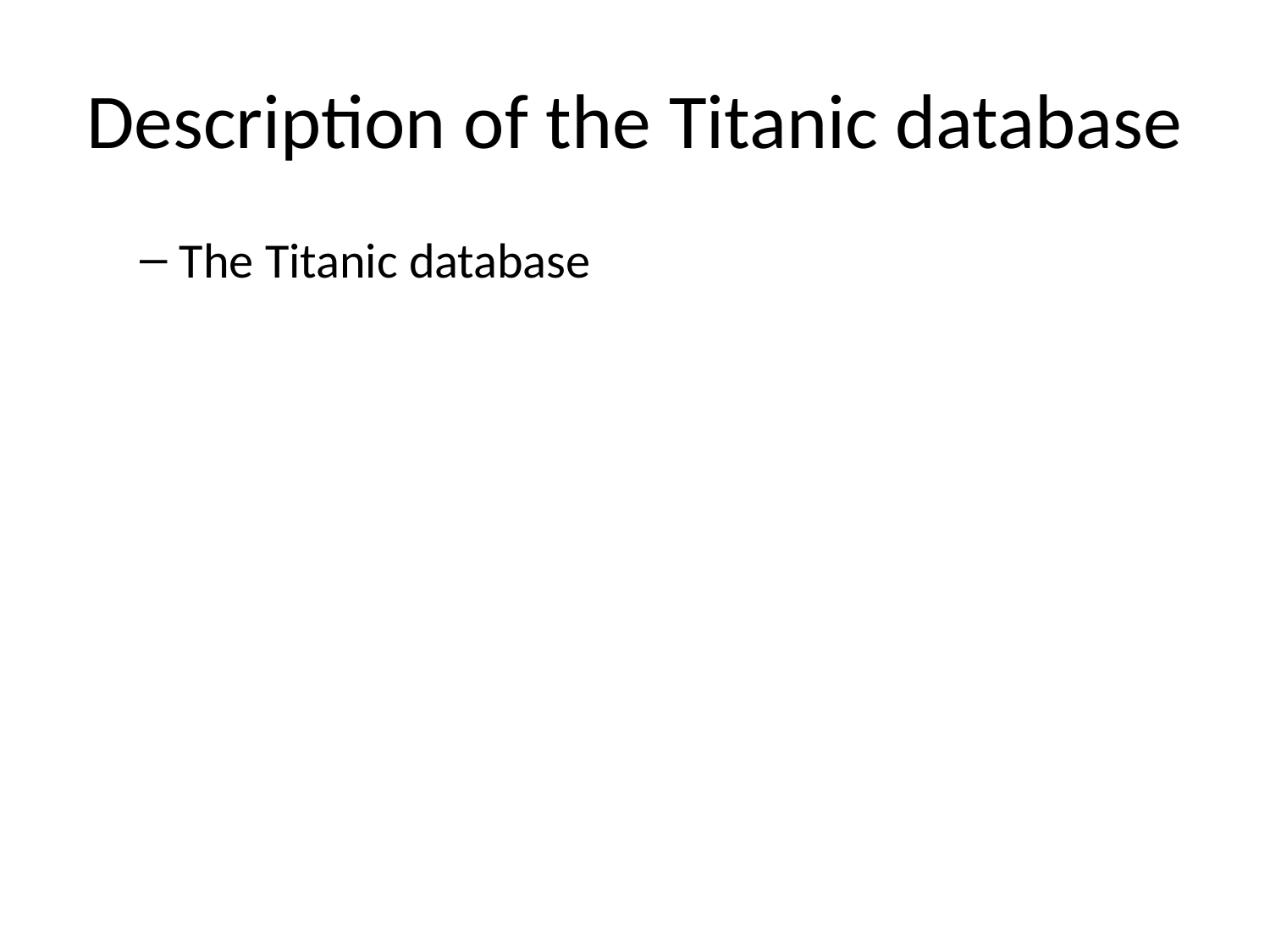

# Description of the Titanic database
The Titanic database